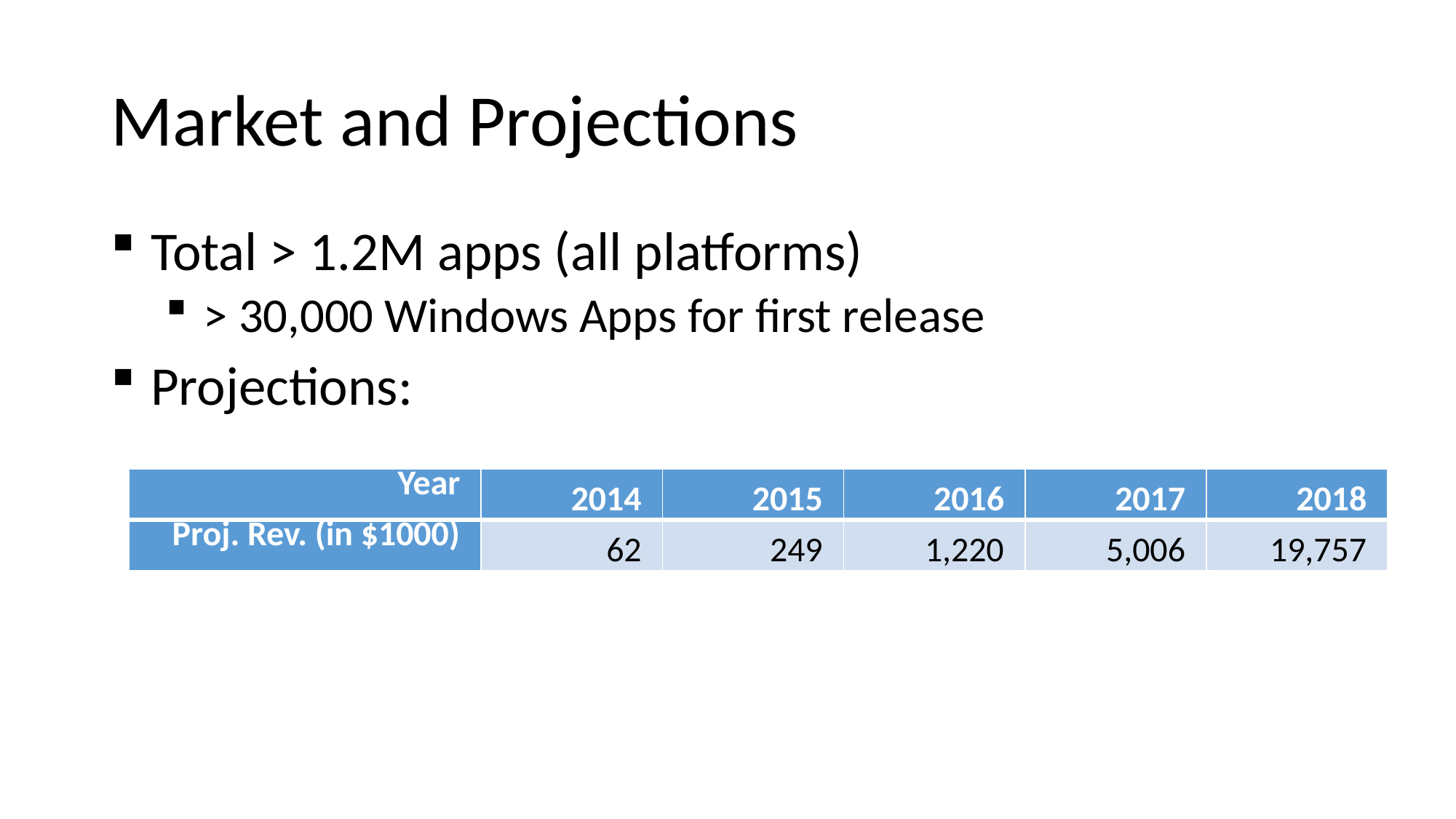

# Market and Projections
 Total > 1.2M apps (all platforms)
 > 30,000 Windows Apps for first release
 Projections:
| Year | 2014 | 2015 | 2016 | 2017 | 2018 |
| --- | --- | --- | --- | --- | --- |
| Proj. Rev. (in $1000) | 62 | 249 | 1,220 | 5,006 | 19,757 |